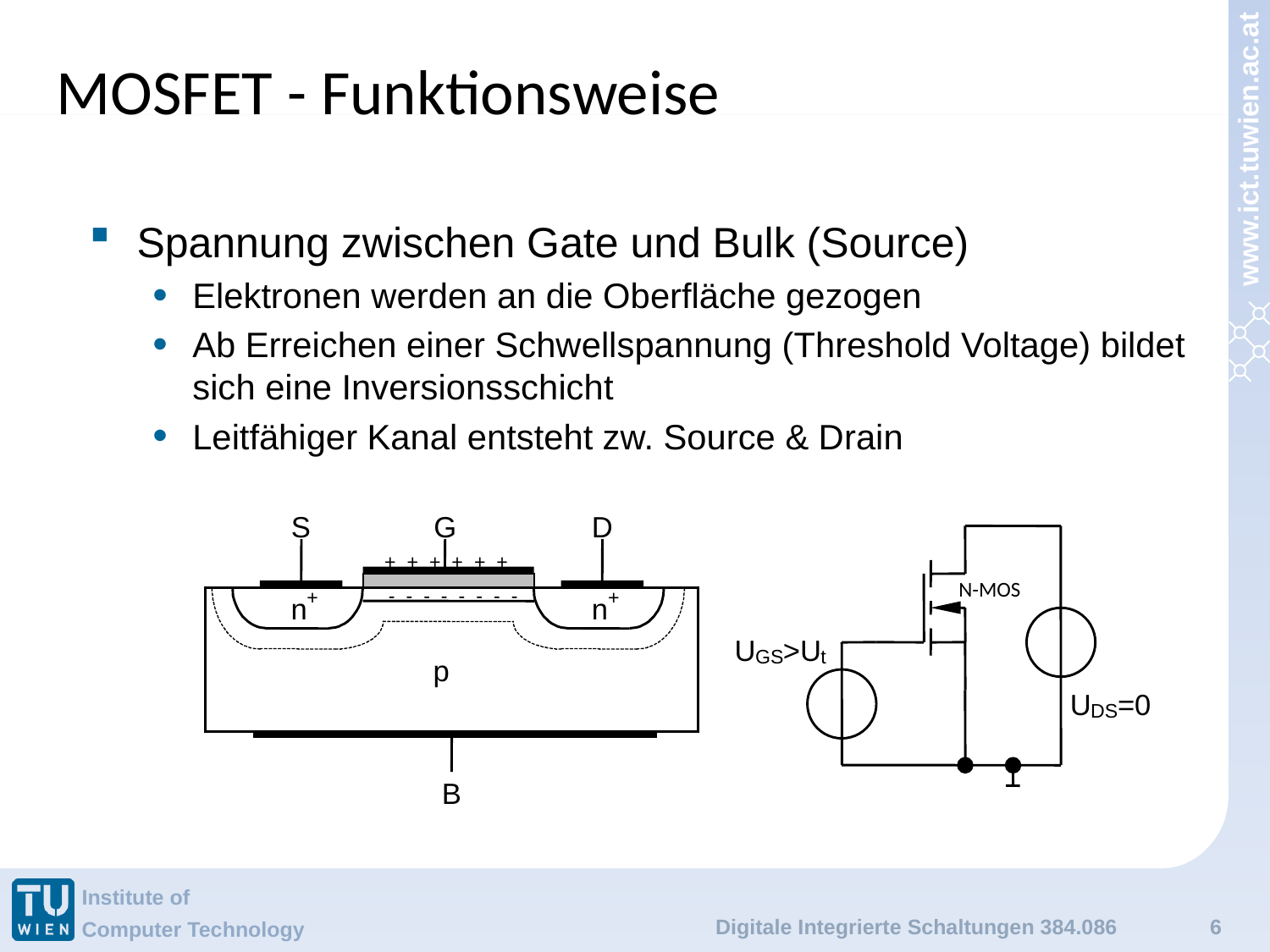

# MOSFET - Funktionsweise
Spannung zwischen Gate und Bulk (Source)
Elektronen werden an die Oberfläche gezogen
Ab Erreichen einer Schwellspannung (Threshold Voltage) bildet sich eine Inversionsschicht
Leitfähiger Kanal entsteht zw. Source & Drain

S
G
D

+  +  +  +  +  +

-  -  -  -  -  -  -  -
+
+

n
n

U
>U

GS
t

p

U
=0

DS

B

N-MOS
Digitale Integrierte Schaltungen 384.086
6